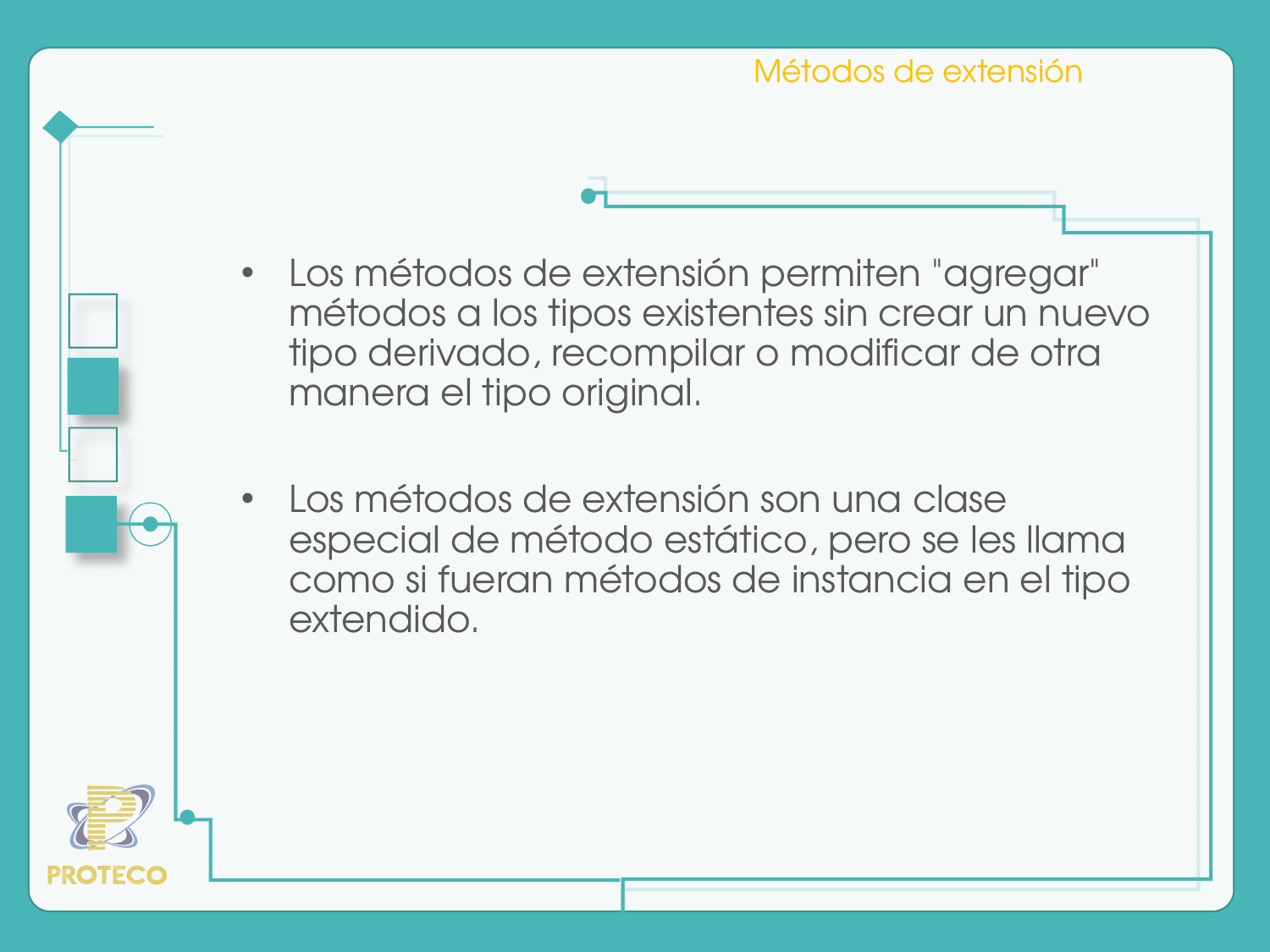

# Métodos de extensión
Los métodos de extensión permiten "agregar" métodos a los tipos existentes sin crear un nuevo tipo derivado, recompilar o modificar de otra manera el tipo original.

Los métodos de extensión son una clase especial de método estático, pero se les llama como si fueran métodos de instancia en el tipo extendido.